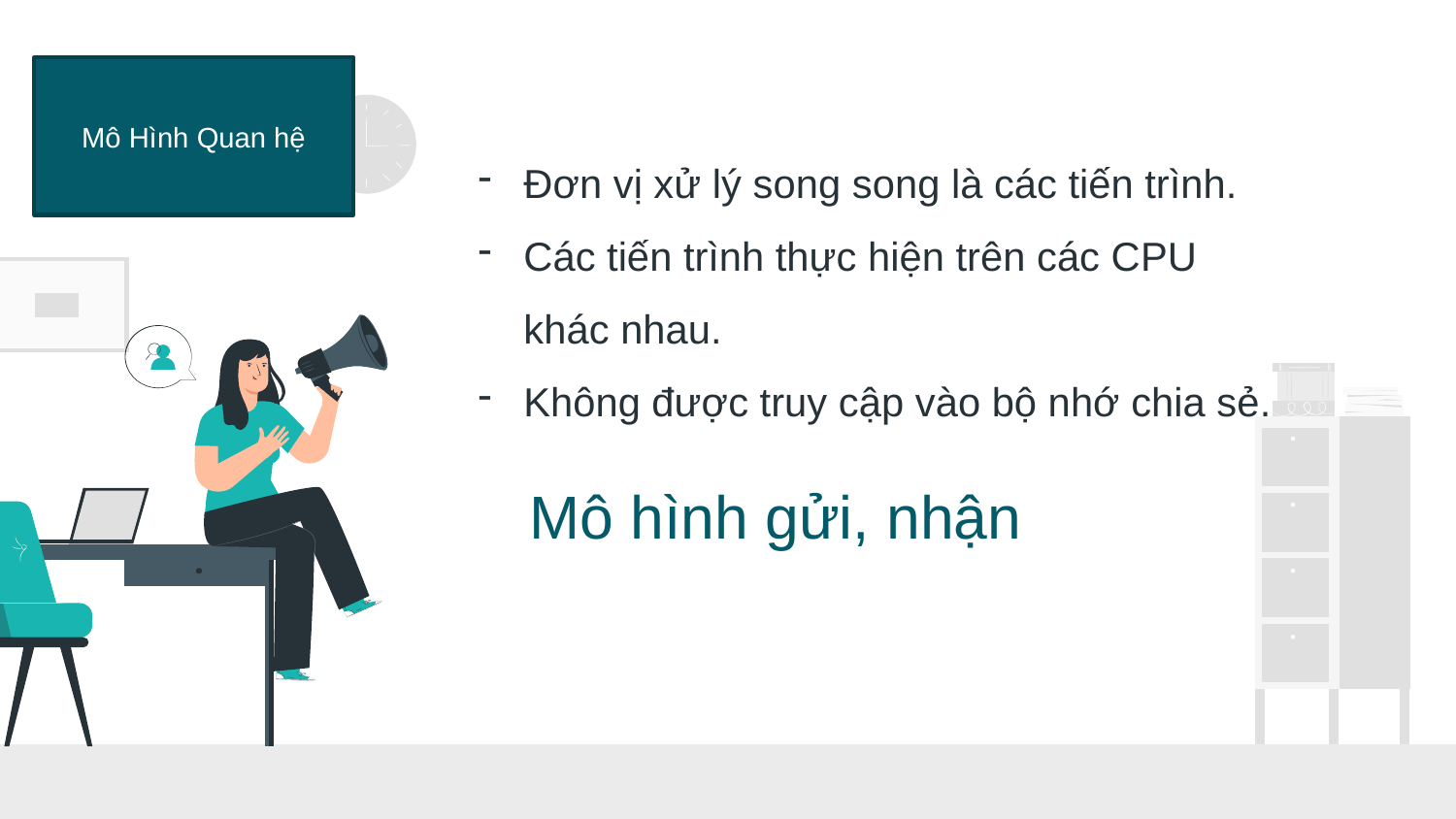

Mô Hình Quan hệ
Đơn vị xử lý song song là các tiến trình.
Các tiến trình thực hiện trên các CPU khác nhau.
Không được truy cập vào bộ nhớ chia sẻ.

# Mô hình gửi, nhận